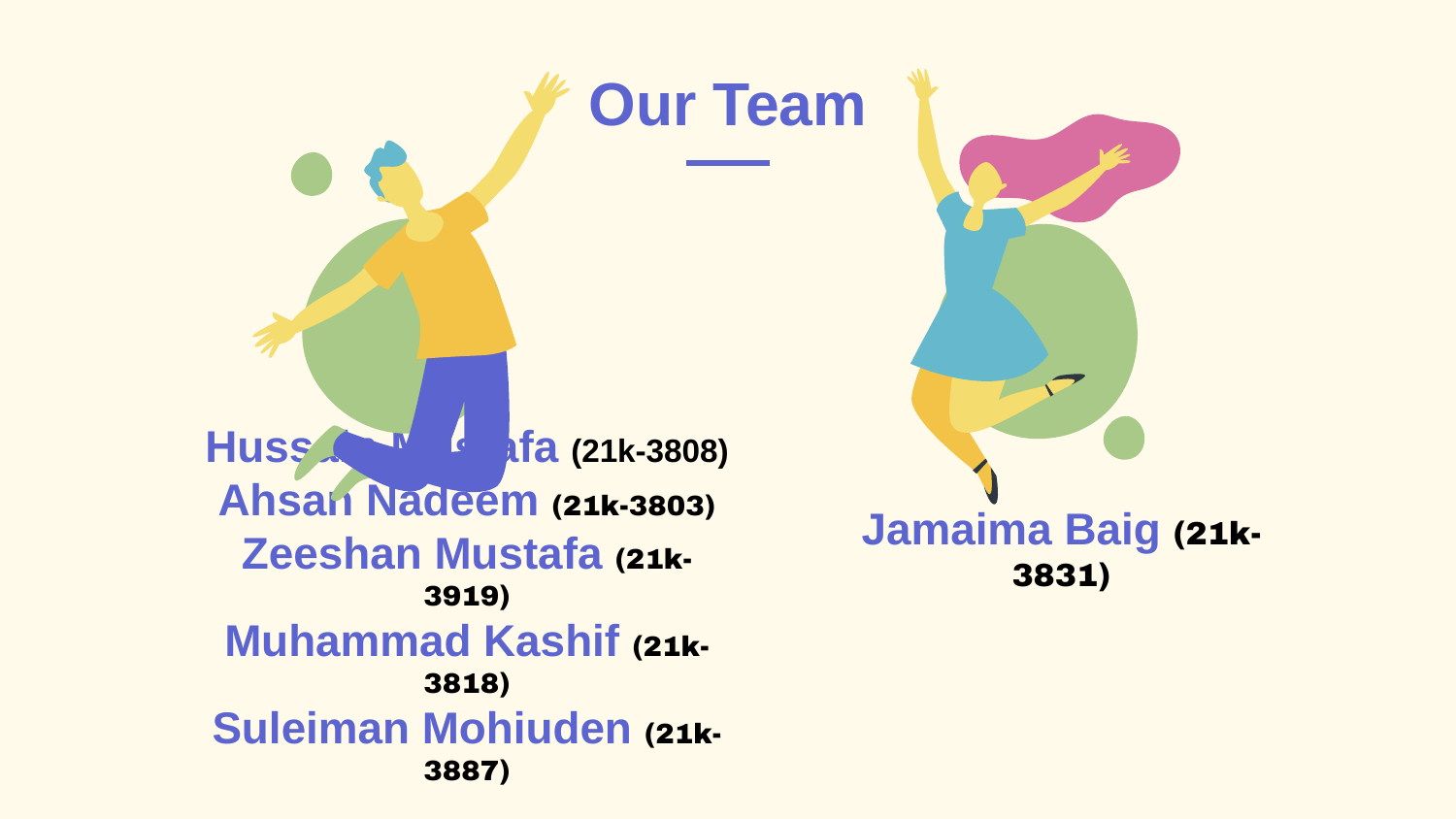

# Our Team

Hussain Mustafa (21k-3808)
Ahsan Nadeem (21k-3803)
Zeeshan Mustafa (21k-3919)
Muhammad Kashif (21k-3818)
Suleiman Mohiuden (21k-3887)
Jamaima Baig (21k-3831)